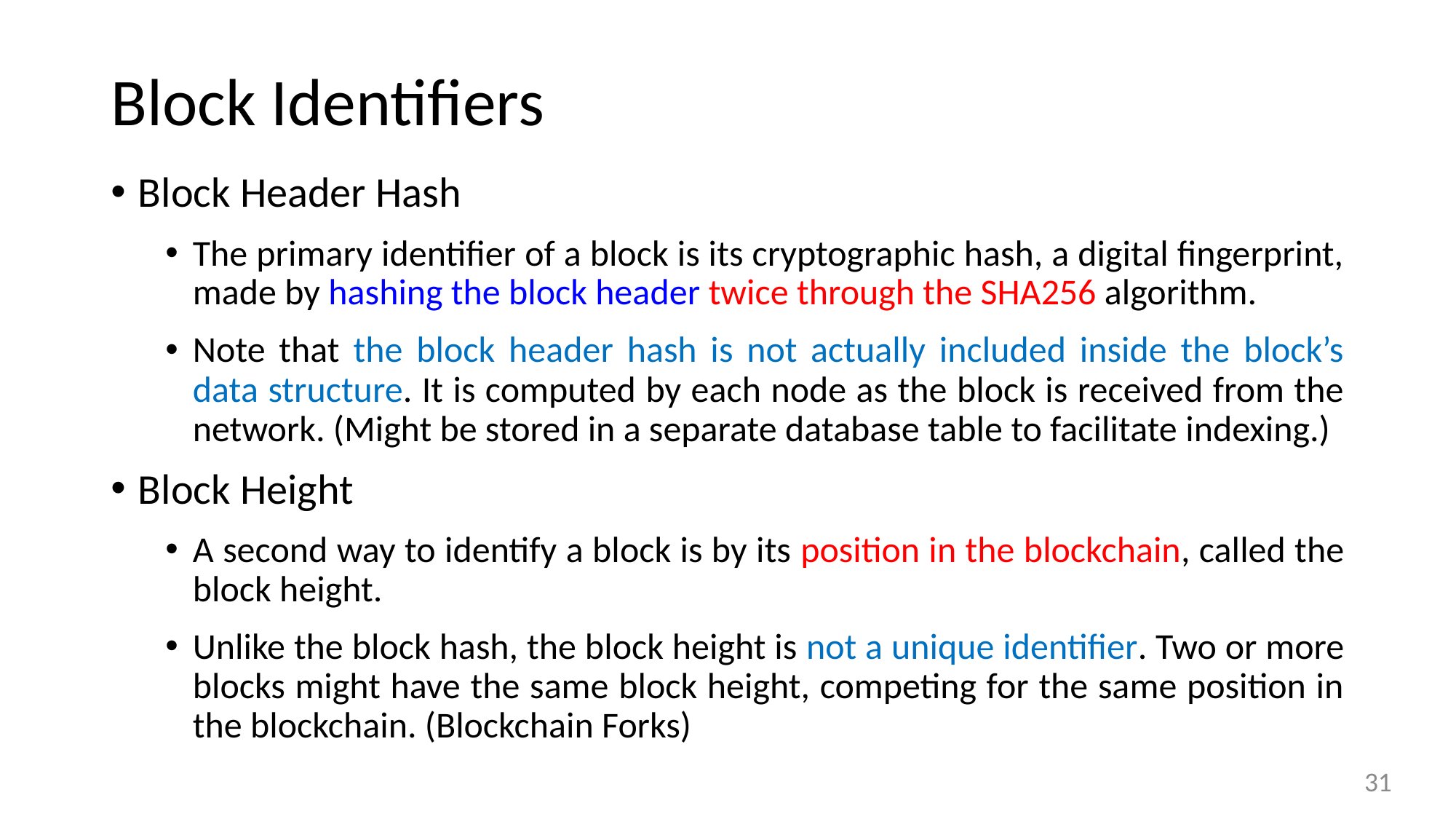

# Block Identifiers
Block Header Hash
The primary identifier of a block is its cryptographic hash, a digital fingerprint, made by hashing the block header twice through the SHA256 algorithm.
Note that the block header hash is not actually included inside the block’s data structure. It is computed by each node as the block is received from the network. (Might be stored in a separate database table to facilitate indexing.)
Block Height
A second way to identify a block is by its position in the blockchain, called the block height.
Unlike the block hash, the block height is not a unique identifier. Two or more blocks might have the same block height, competing for the same position in the blockchain. (Blockchain Forks)
31